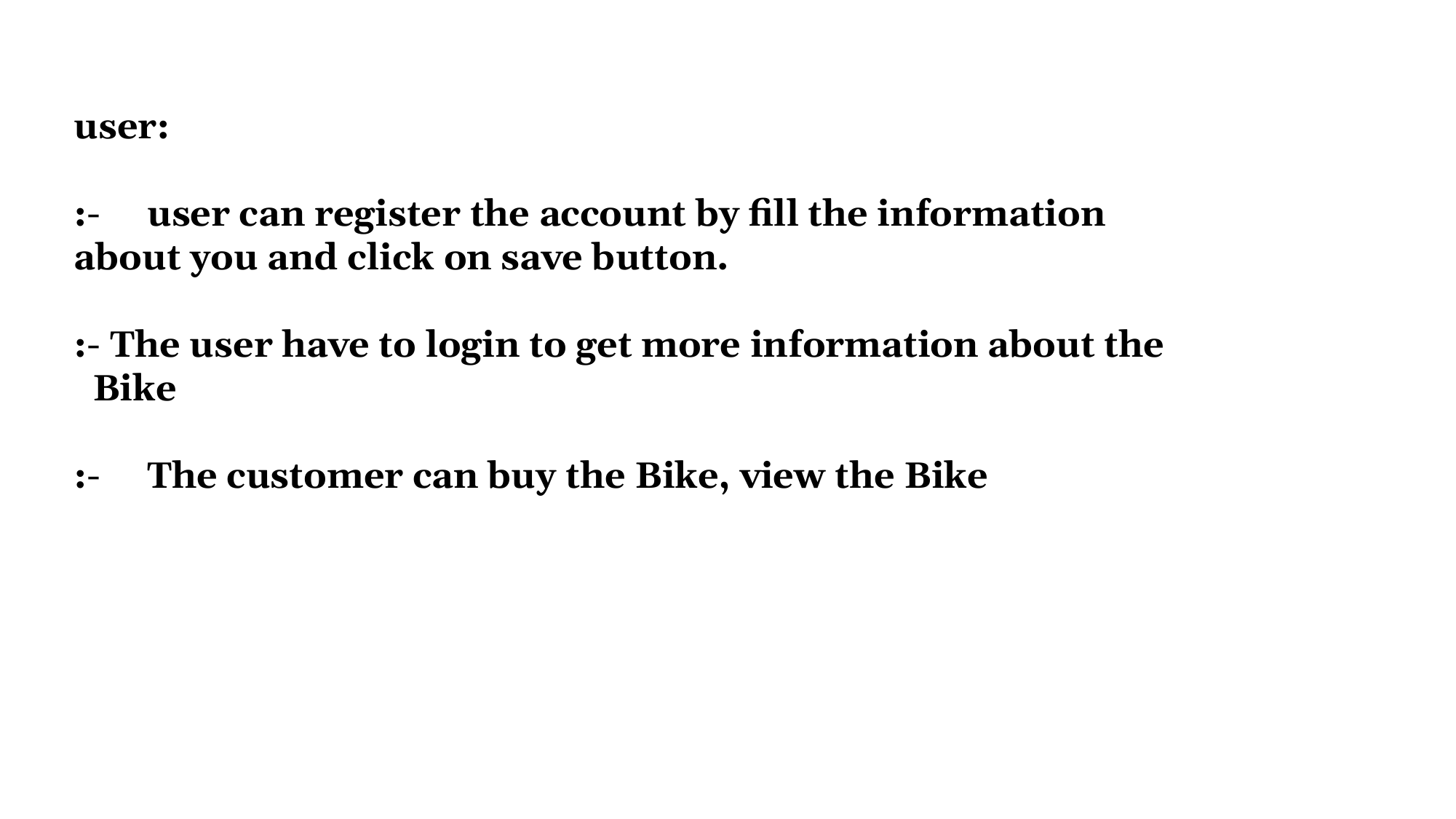

user:

:-     user can register the account by fill the information about you and click on save button.

:- The user have to login to get more information about the        Bike

:-     The customer can buy the Bike, view the Bike